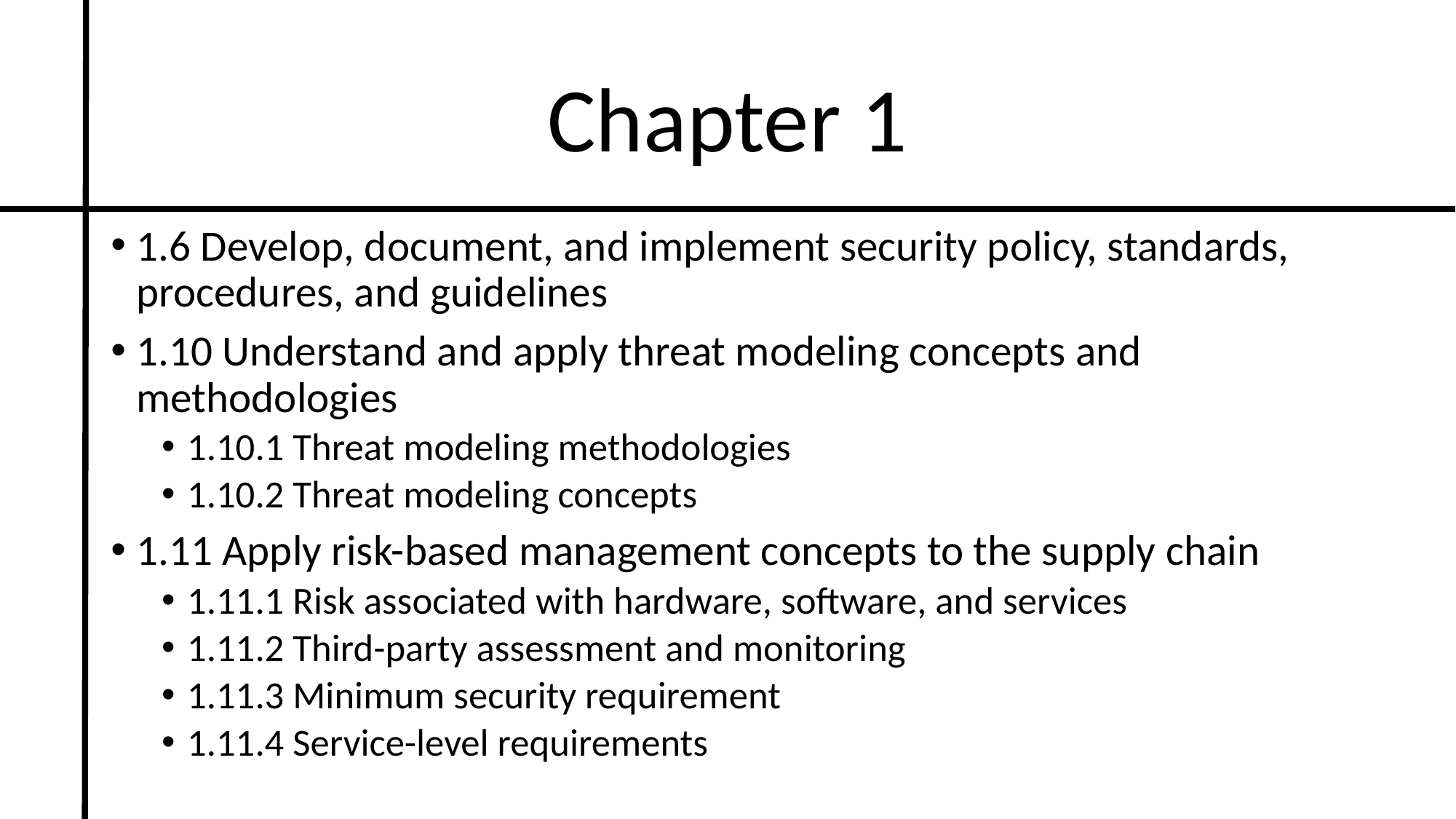

# Chapter 1
1.6 Develop, document, and implement security policy, standards, procedures, and guidelines
1.10 Understand and apply threat modeling concepts and methodologies
1.10.1 Threat modeling methodologies
1.10.2 Threat modeling concepts
1.11 Apply risk-based management concepts to the supply chain
1.11.1 Risk associated with hardware, software, and services
1.11.2 Third-party assessment and monitoring
1.11.3 Minimum security requirement
1.11.4 Service-level requirements